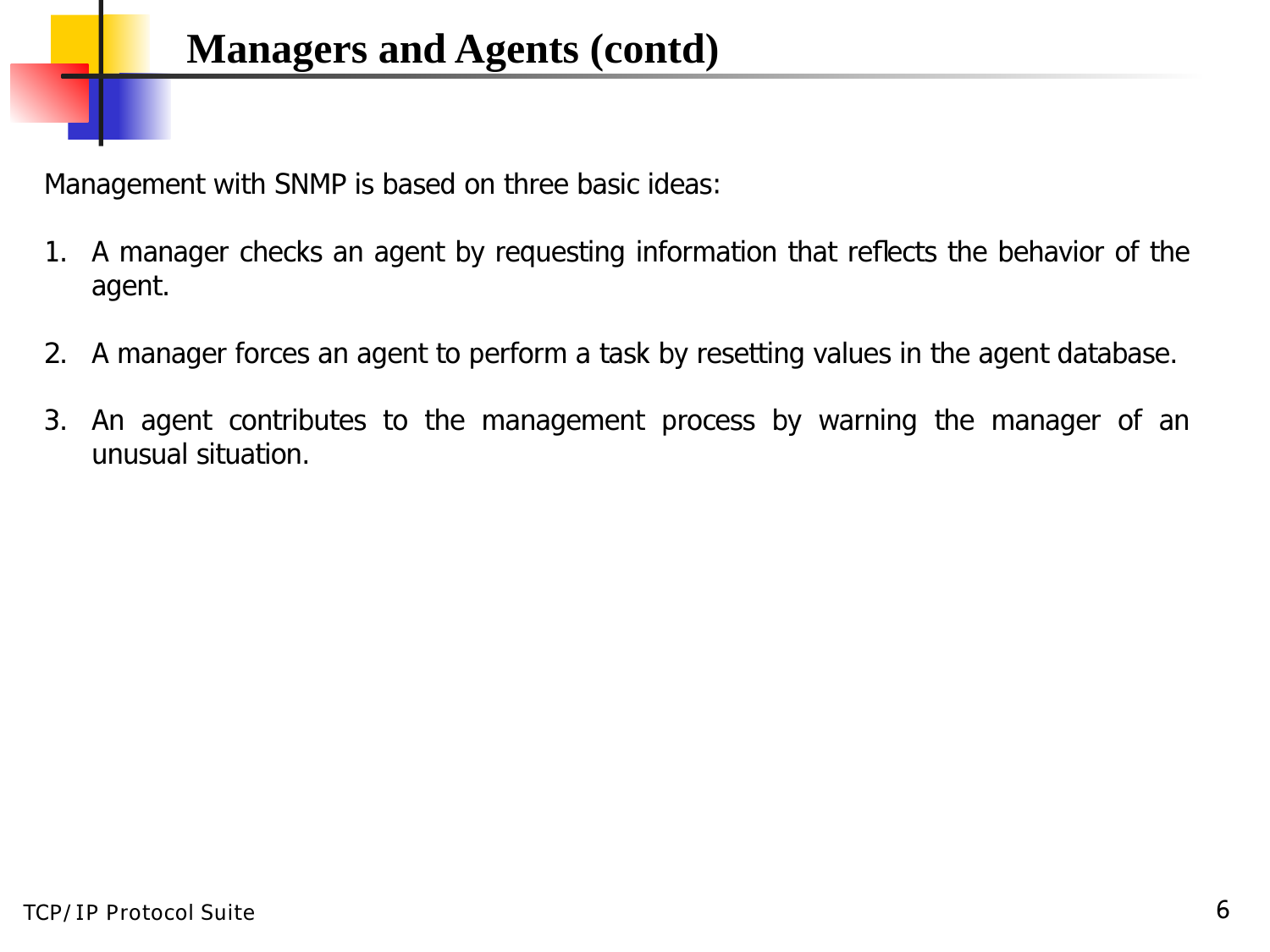

Managers and Agents (contd)

Management with SNMP is based on three basic ideas:

A manager checks an agent by requesting information that reflects the behavior of the agent.

A manager forces an agent to perform a task by resetting values in the agent database.

An agent contributes to the management process by warning the manager of an unusual situation.
6
TCP/IP Protocol Suite